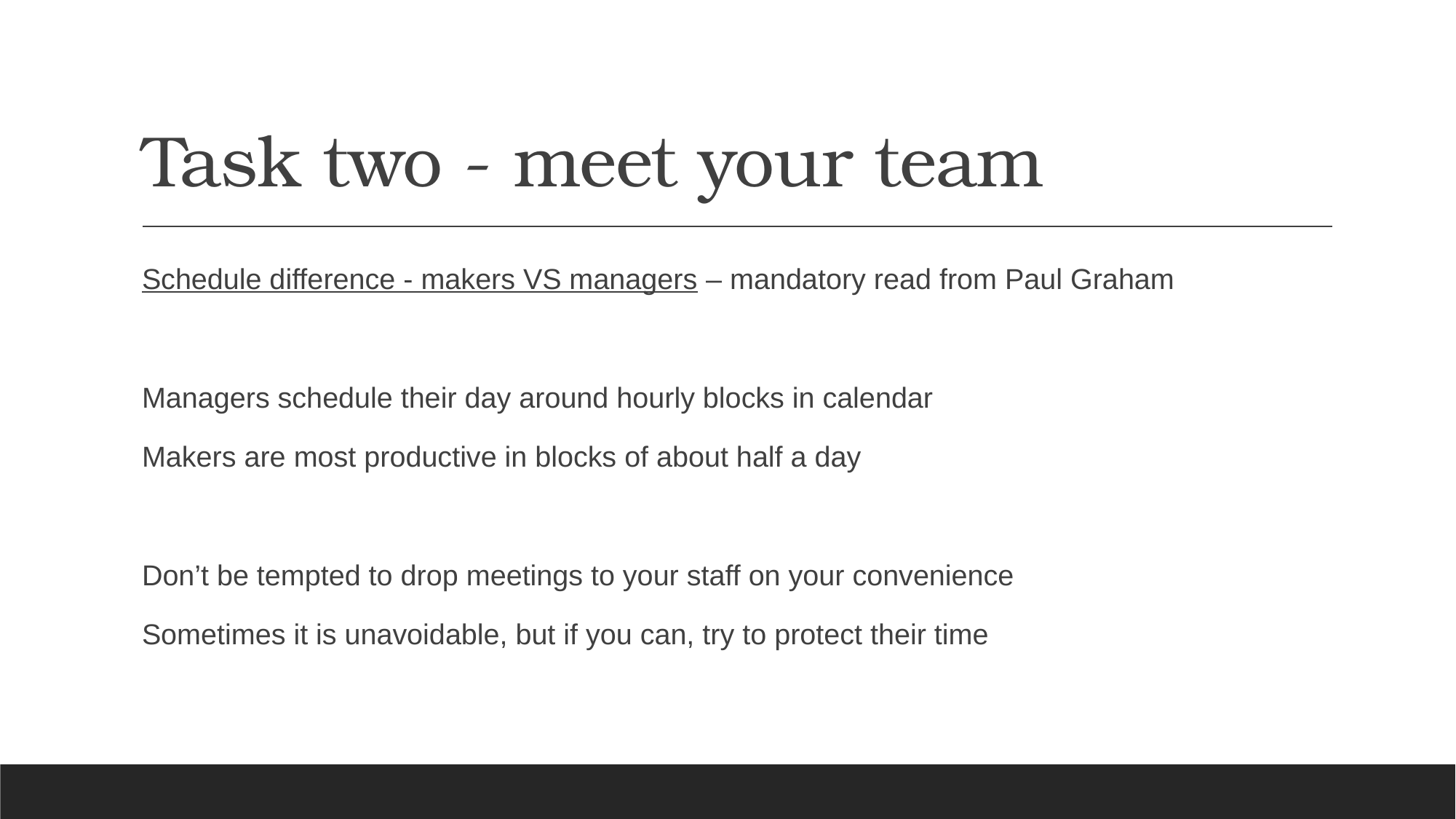

# Task two - meet your team
Schedule difference - makers VS managers – mandatory read from Paul Graham

Managers schedule their day around hourly blocks in calendar
Makers are most productive in blocks of about half a day

Don’t be tempted to drop meetings to your staff on your convenience
Sometimes it is unavoidable, but if you can, try to protect their time